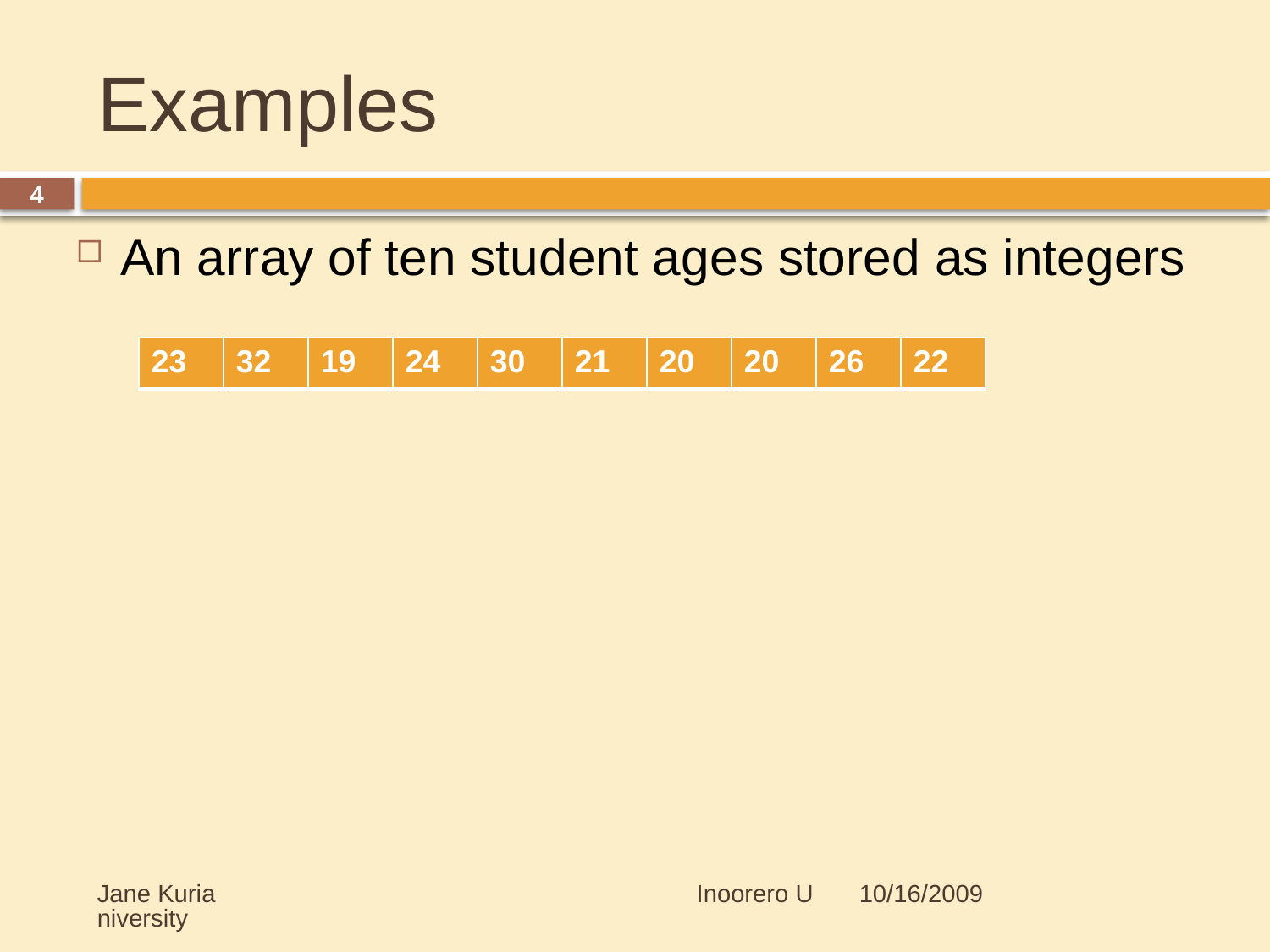

# Examples
4
An array of ten student ages stored as integers

| 23 | 32 | 19 | 24 | 30 | 21 | 20 | 20 | 26 | 22 |
| --- | --- | --- | --- | --- | --- | --- | --- | --- | --- |
Jane Kuria                                                                     Inoorero University
10/16/2009